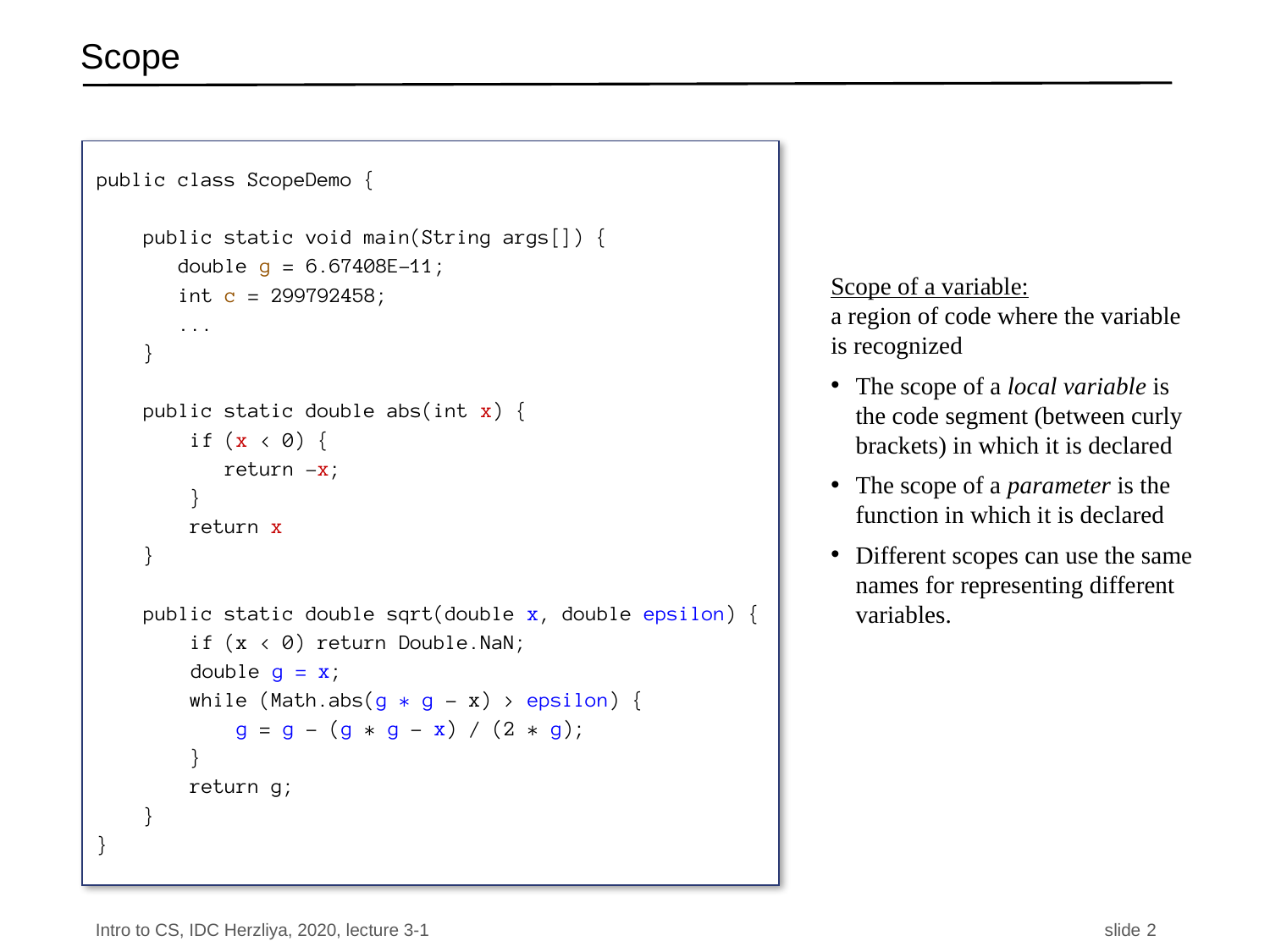

# Scope
public class ScopeDemo {

    public static void main(String args[]) {
       double g = 6.67408E-11;
       int c = 299792458;
       ...
    }

    public static double abs(int x) {
        if (x < 0) {
           return –x;
        }
        return x
    }

    public static double sqrt(double x, double epsilon) {
        if (x < 0) return Double.NaN;
	    double g = x;
        while (Math.abs(g * g - x) > epsilon) {
            g = g - (g * g - x) / (2 * g);
        }
        return g;
    }
}
Scope of a variable:
a region of code where the variable is recognized
The scope of a local variable is the code segment (between curly brackets) in which it is declared
The scope of a parameter is the function in which it is declared
Different scopes can use the same names for representing different variables.